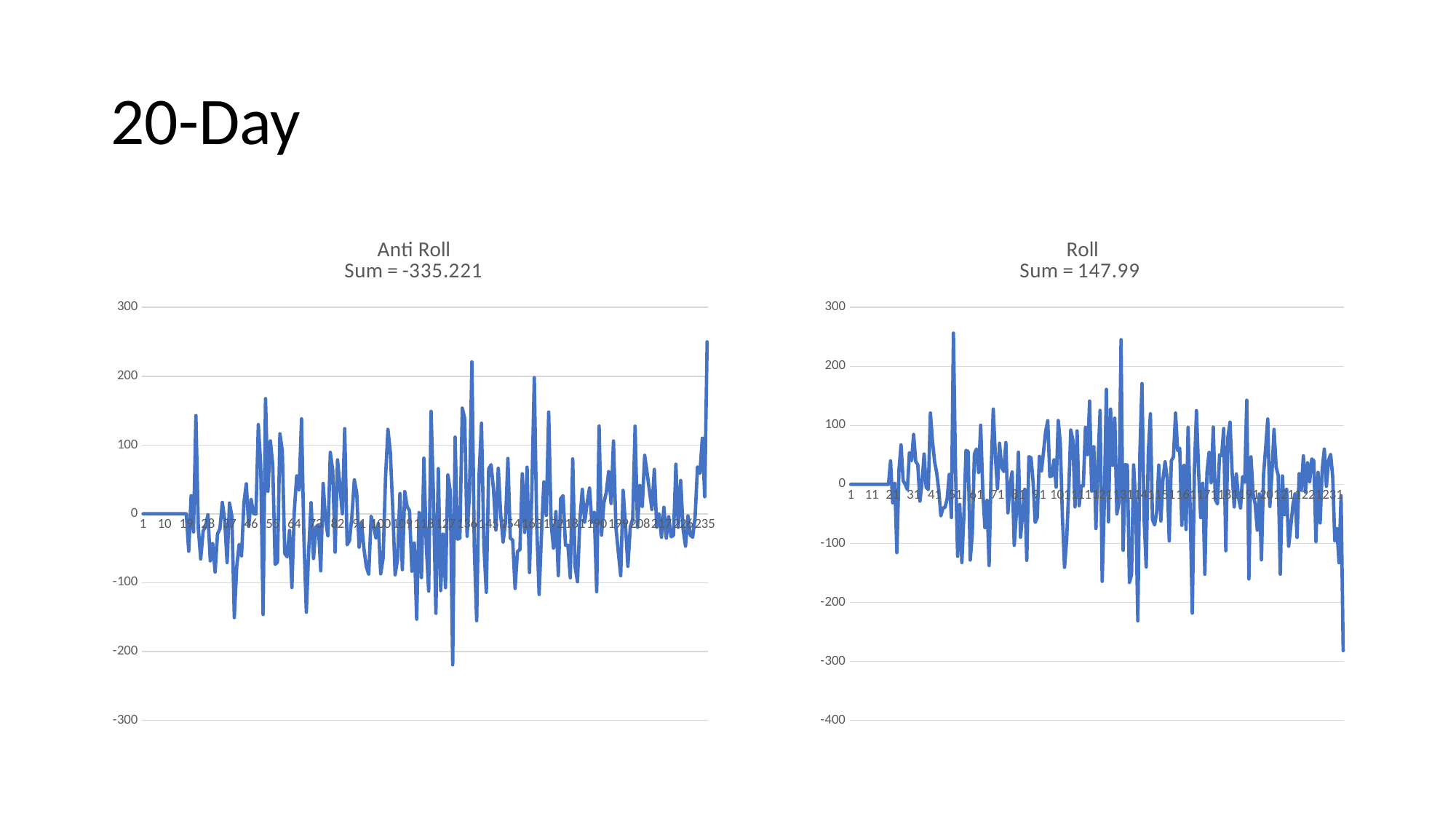

# 20-Day

### Chart: Anti Roll
Sum = -335.221

| Category | 20_Profit |
|---|---|

### Chart: Roll
Sum = 147.99

| Category | 20_Profit |
|---|---|